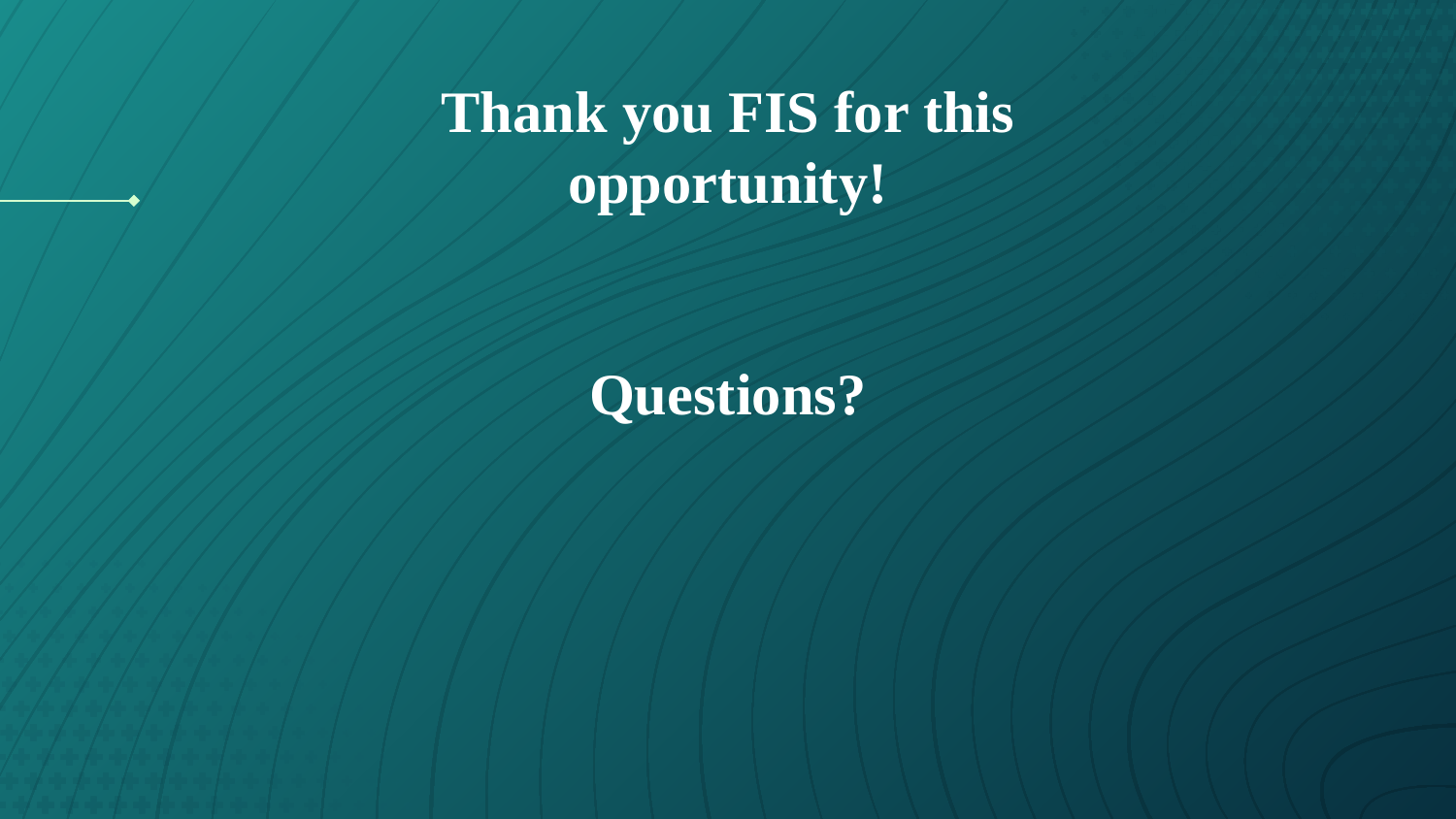

Thank you FIS for this opportunity!
Questions?